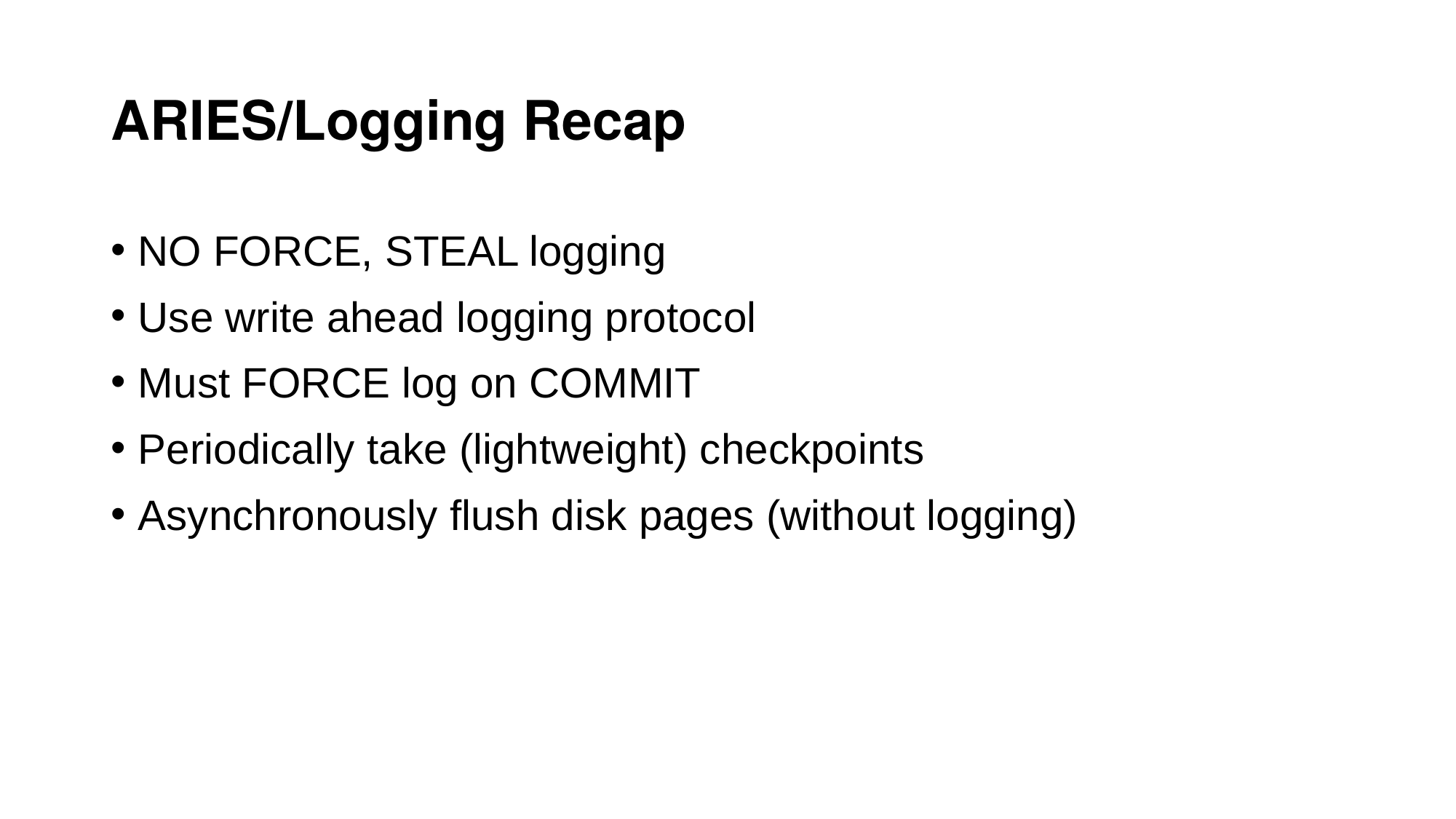

# ARIES/Logging Recap
NO FORCE, STEAL logging
Use write ahead logging protocol
Must FORCE log on COMMIT
Periodically take (lightweight) checkpoints
Asynchronously flush disk pages (without logging)